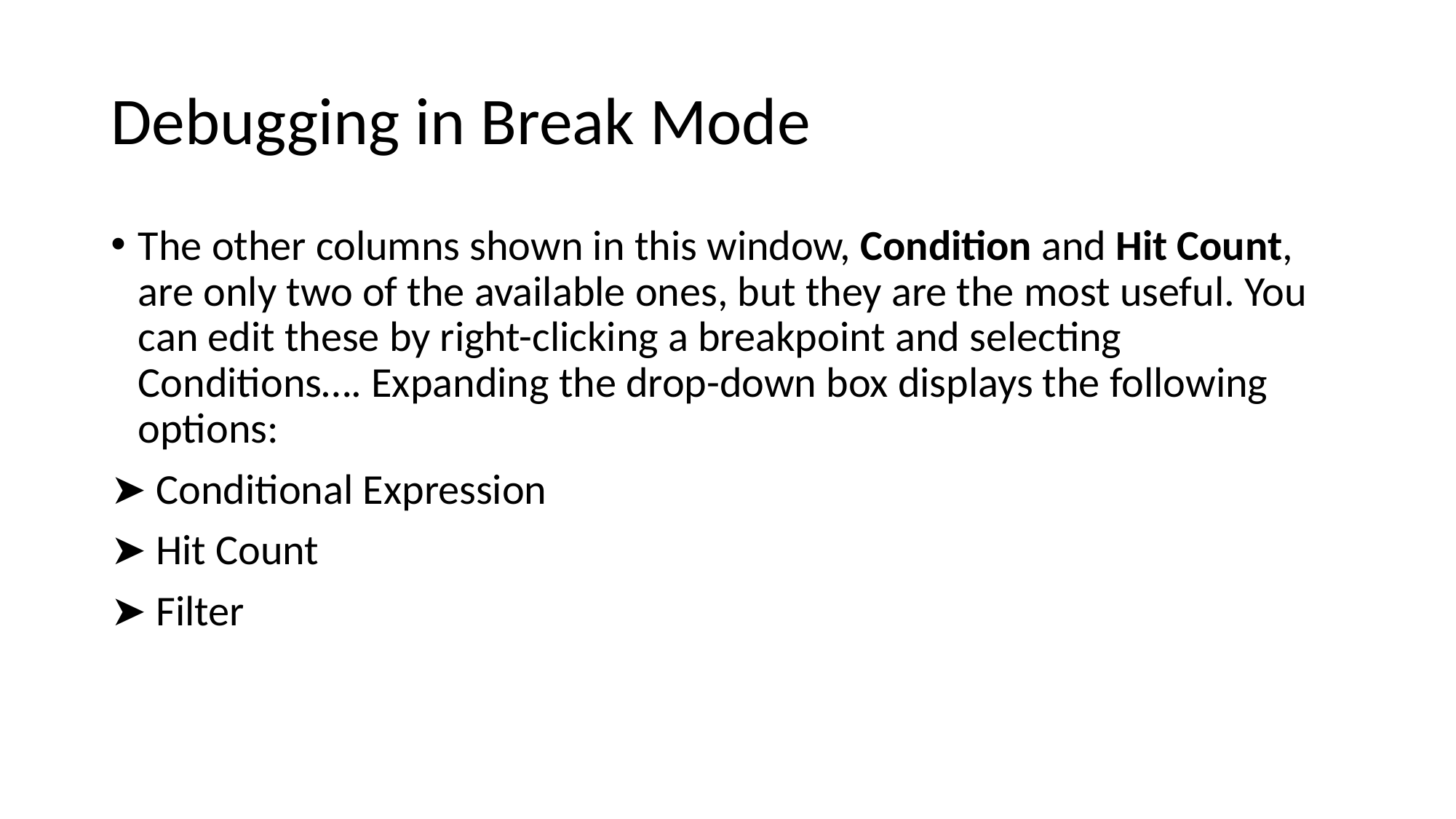

# Debugging in Break Mode
The other columns shown in this window, Condition and Hit Count, are only two of the available ones, but they are the most useful. You can edit these by right-clicking a breakpoint and selecting Conditions…. Expanding the drop-down box displays the following options:
➤ Conditional Expression
➤ Hit Count
➤ Filter